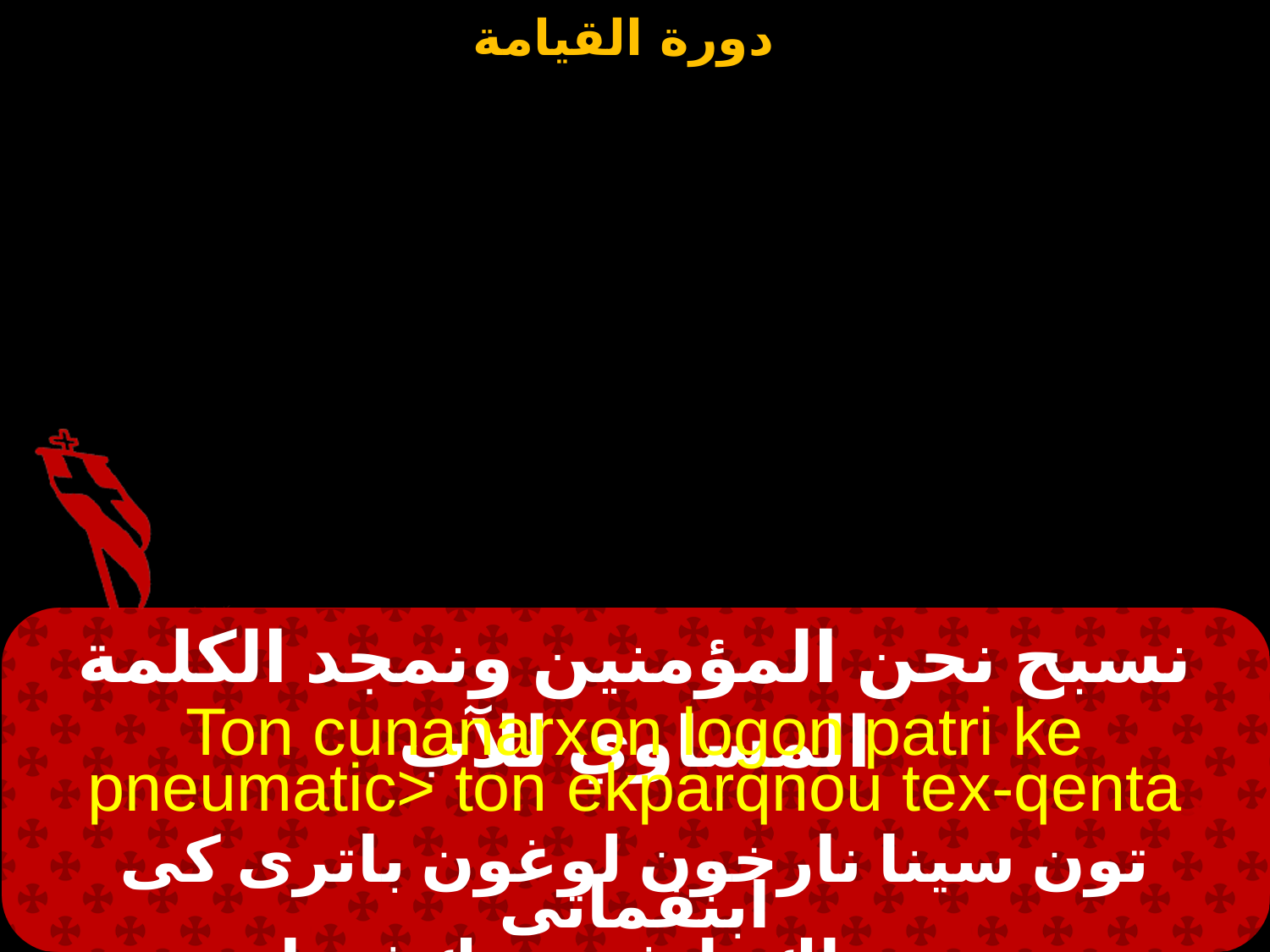

# نسبح نحن المؤمنين ونمجد الكلمة المساوي للآب
Ton cunanarxon logon patri ke pneumatic> ton ekparqnou tex-qenta
تون سينا نارخون لوغون باترى كى ابنفماتى
 تون اك بارثينو تيك ثينتا